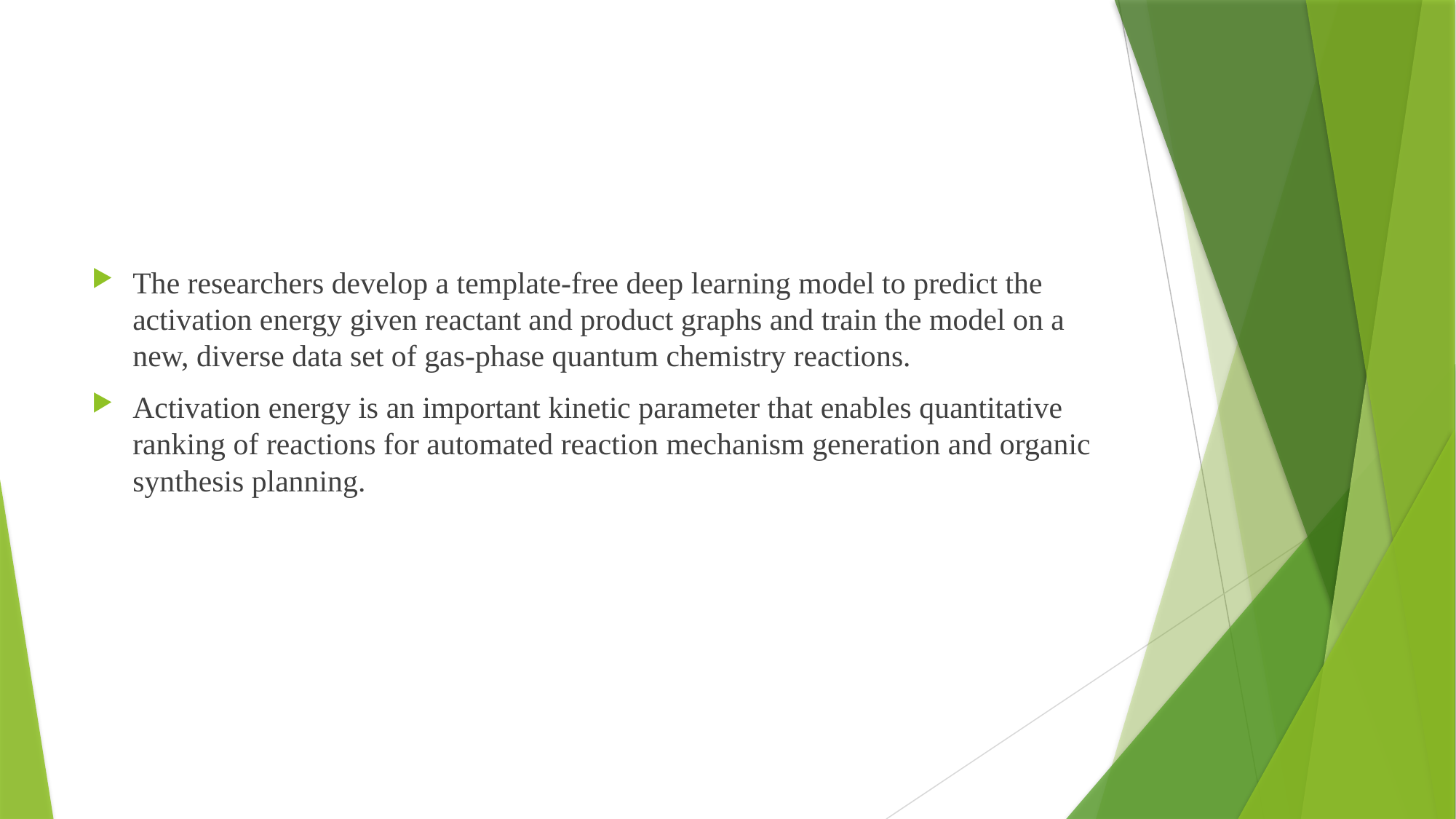

#
The researchers develop a template-free deep learning model to predict the activation energy given reactant and product graphs and train the model on a new, diverse data set of gas-phase quantum chemistry reactions.
Activation energy is an important kinetic parameter that enables quantitative ranking of reactions for automated reaction mechanism generation and organic synthesis planning.